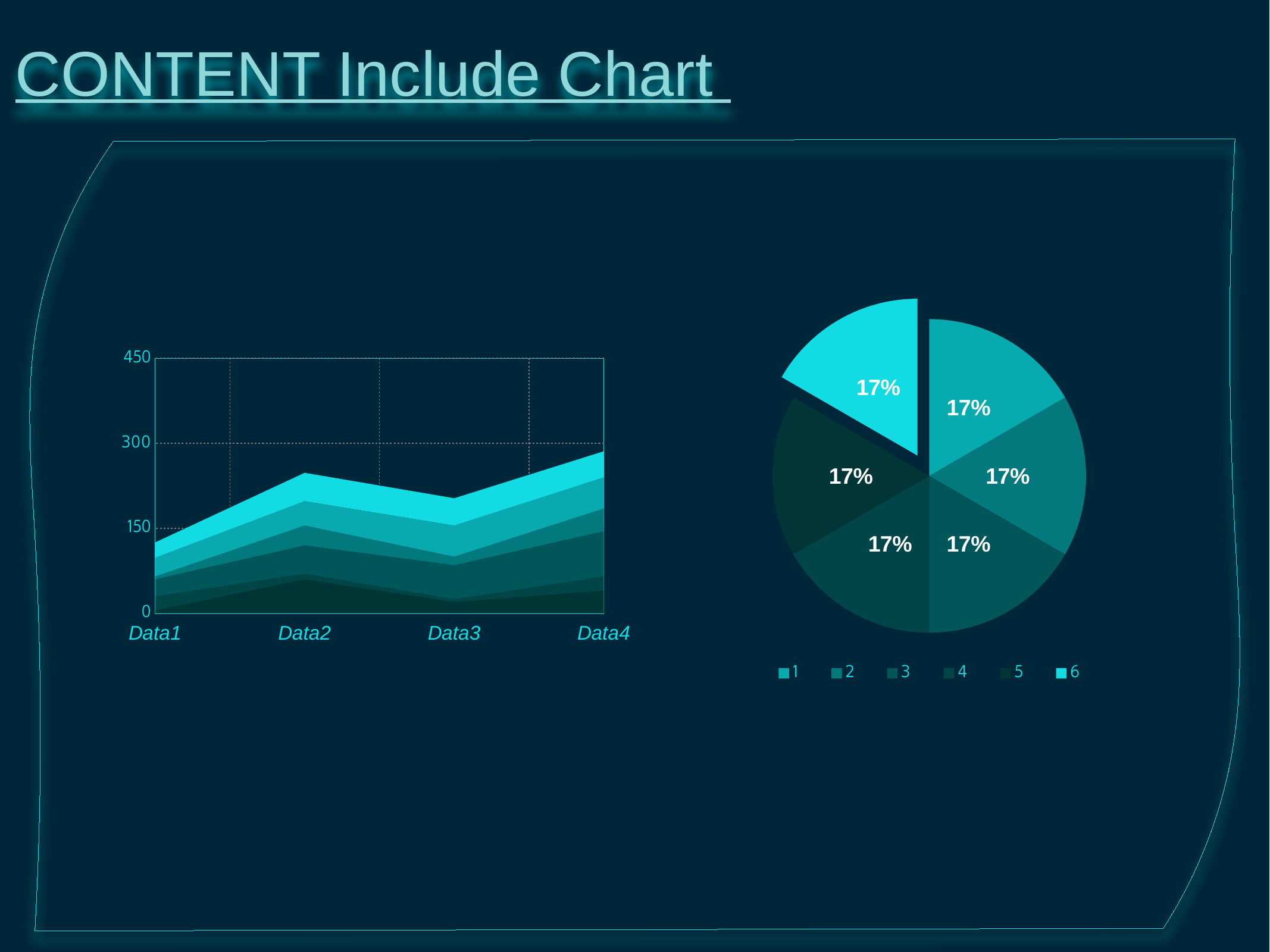

CONTENT Include Chart

### Chart:

| Category | SECTION |
|---|---|
| 1 | 10.0 |
| 2 | 10.0 |
| 3 | 10.0 |
| 4 | 10.0 |
| 5 | 10.0 |
| 6 | 10.0 |

### Chart:

| Category | Section1 | Section2 | Section3 | Section4 | Section5 | Section6 |
|---|---|---|---|---|---|---|
| Data1 | 5.0 | 25.0 | 30.0 | 5.0 | 33.0 | 27.0 |
| Data2 | 60.0 | 10.0 | 50.0 | 35.0 | 43.0 | 50.0 |
| Data3 | 20.0 | 5.0 | 60.0 | 15.0 | 55.0 | 48.0 |
| Data4 | 40.0 | 25.0 | 80.0 | 40.0 | 55.0 | 46.0 |